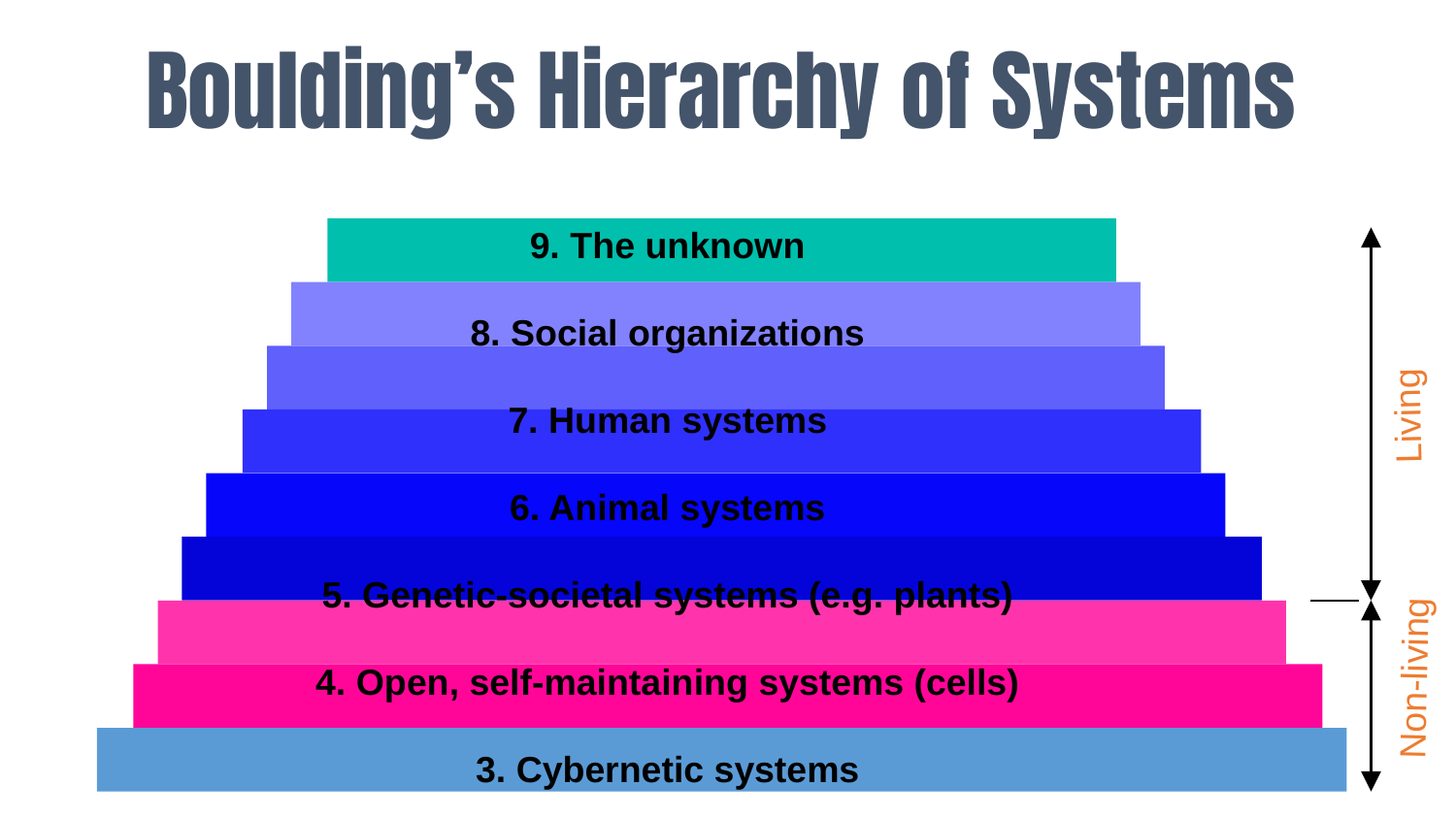

Boulding’s Hierarchy of Systems
9. The unknown

8. Social organizations

7. Human systems

6. Animal systems

5. Genetic-societal systems (e.g. plants)

4. Open, self-maintaining systems (cells)

3. Cybernetic systems

2. Clockwork systems

1. Framework systems

Living

Non-living